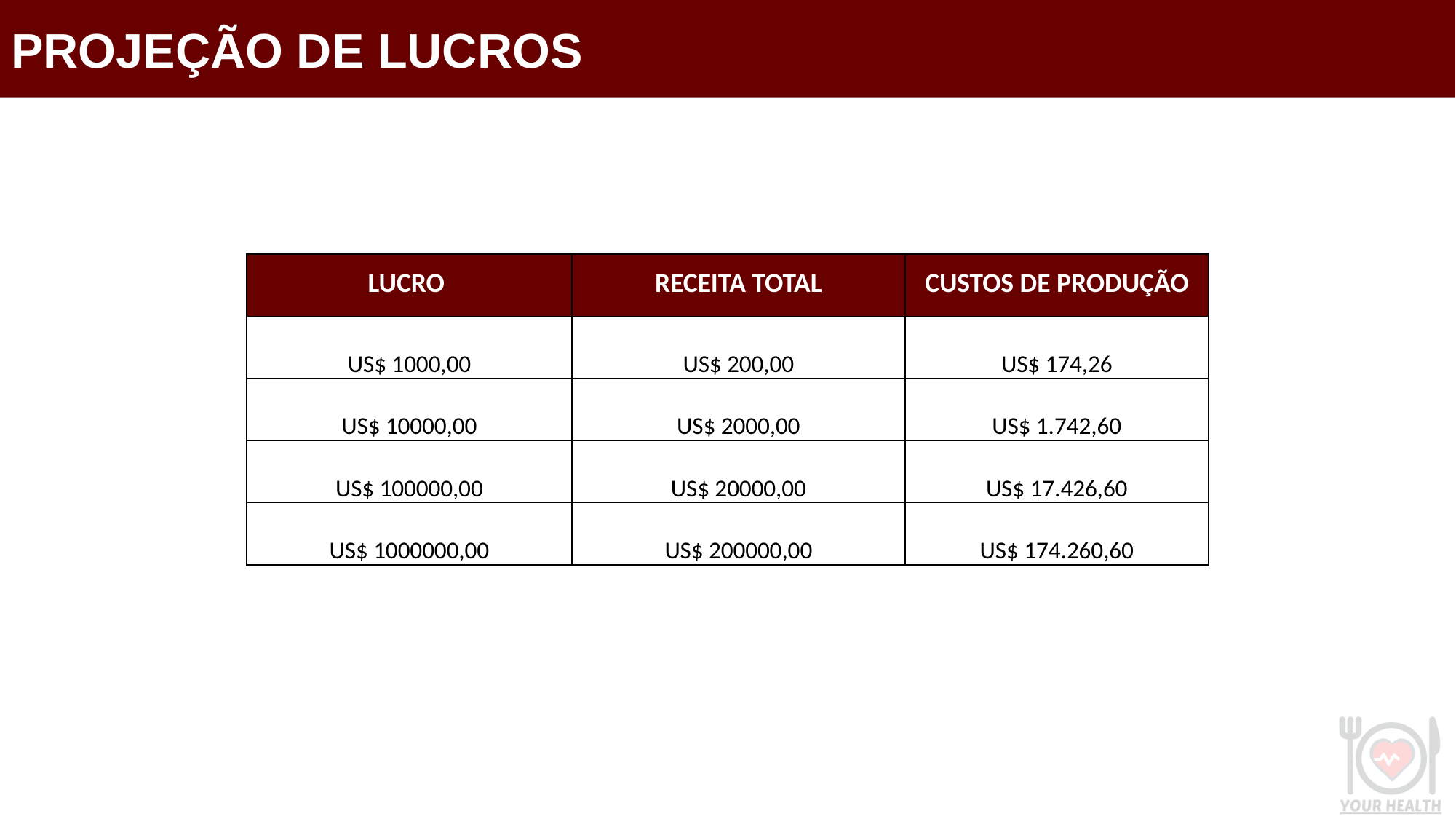

PROJEÇÃO DE LUCROS
| LUCRO | RECEITA TOTAL | CUSTOS DE PRODUÇÃO |
| --- | --- | --- |
| US$ 1000,00 | US$ 200,00 | US$ 174,26 |
| US$ 10000,00 | US$ 2000,00 | US$ 1.742,60 |
| US$ 100000,00 | US$ 20000,00 | US$ 17.426,60 |
| US$ 1000000,00 | US$ 200000,00 | US$ 174.260,60 |